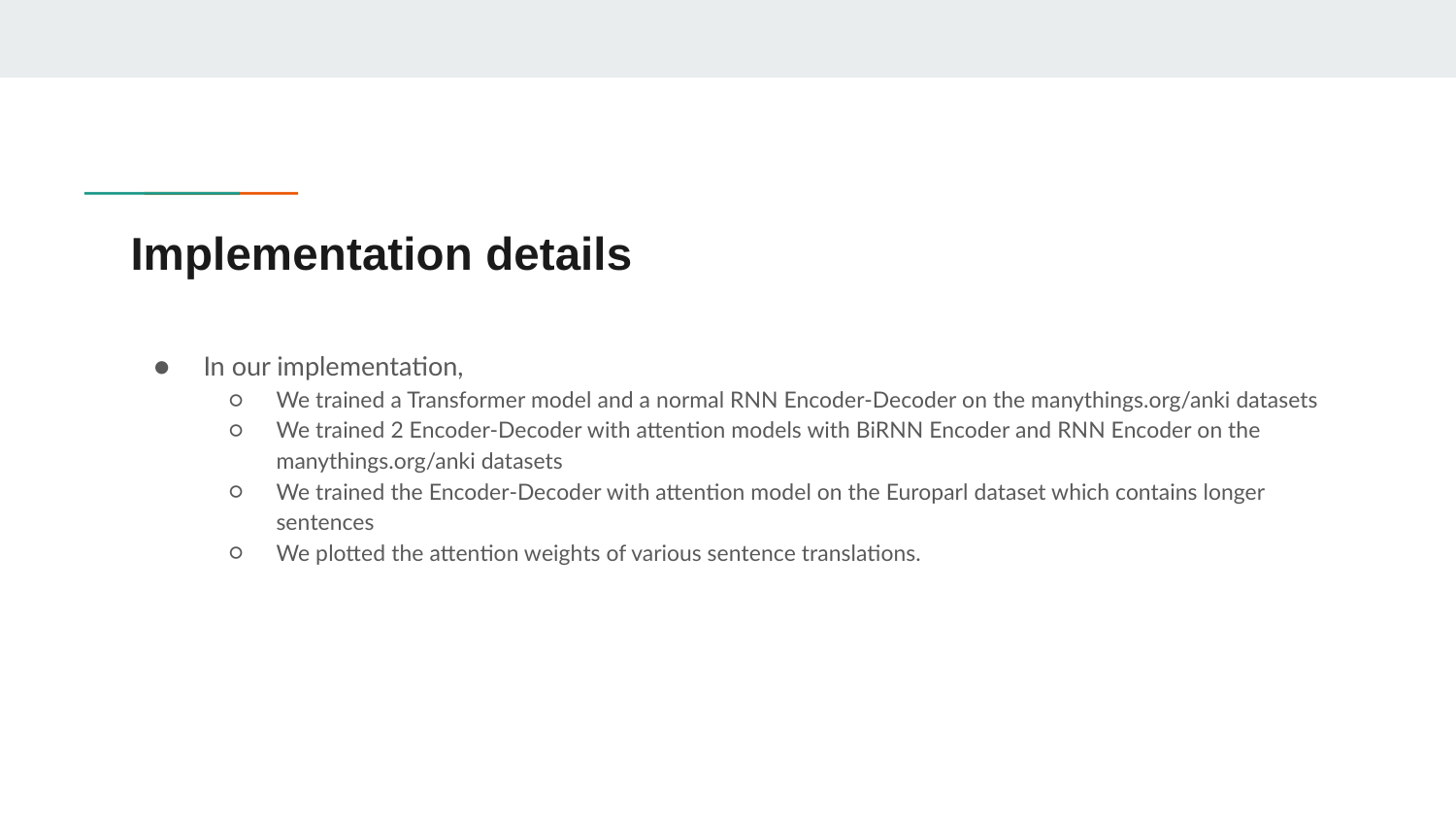

# Implementation details
In our implementation,
We trained a Transformer model and a normal RNN Encoder-Decoder on the manythings.org/anki datasets
We trained 2 Encoder-Decoder with attention models with BiRNN Encoder and RNN Encoder on the manythings.org/anki datasets
We trained the Encoder-Decoder with attention model on the Europarl dataset which contains longer sentences
We plotted the attention weights of various sentence translations.